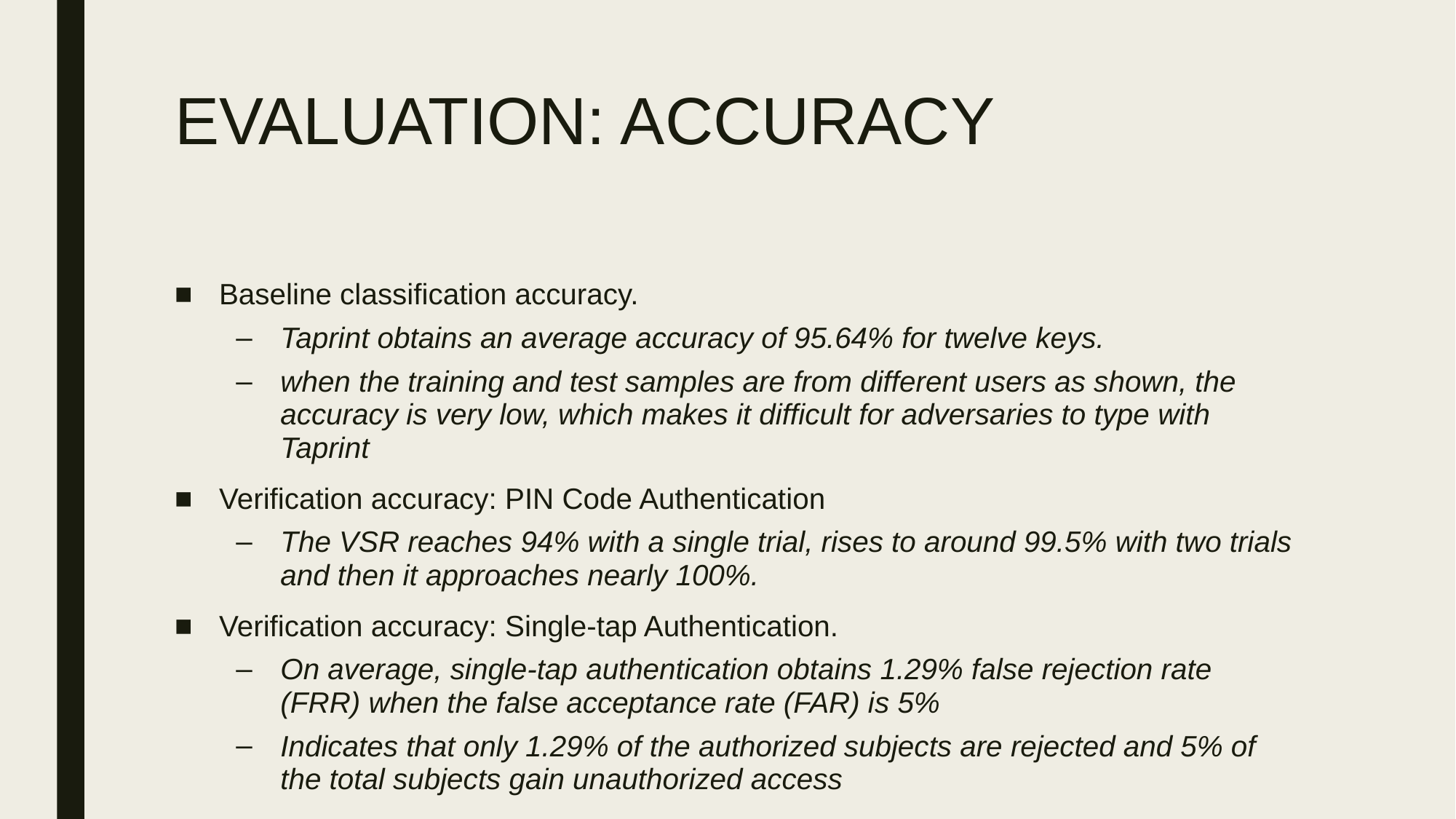

# EVALUATION: ACCURACY
Baseline classification accuracy.
Taprint obtains an average accuracy of 95.64% for twelve keys.
when the training and test samples are from different users as shown, the accuracy is very low, which makes it difficult for adversaries to type with Taprint
Verification accuracy: PIN Code Authentication
The VSR reaches 94% with a single trial, rises to around 99.5% with two trials and then it approaches nearly 100%.
Verification accuracy: Single-tap Authentication.
On average, single-tap authentication obtains 1.29% false rejection rate (FRR) when the false acceptance rate (FAR) is 5%
Indicates that only 1.29% of the authorized subjects are rejected and 5% of the total subjects gain unauthorized access